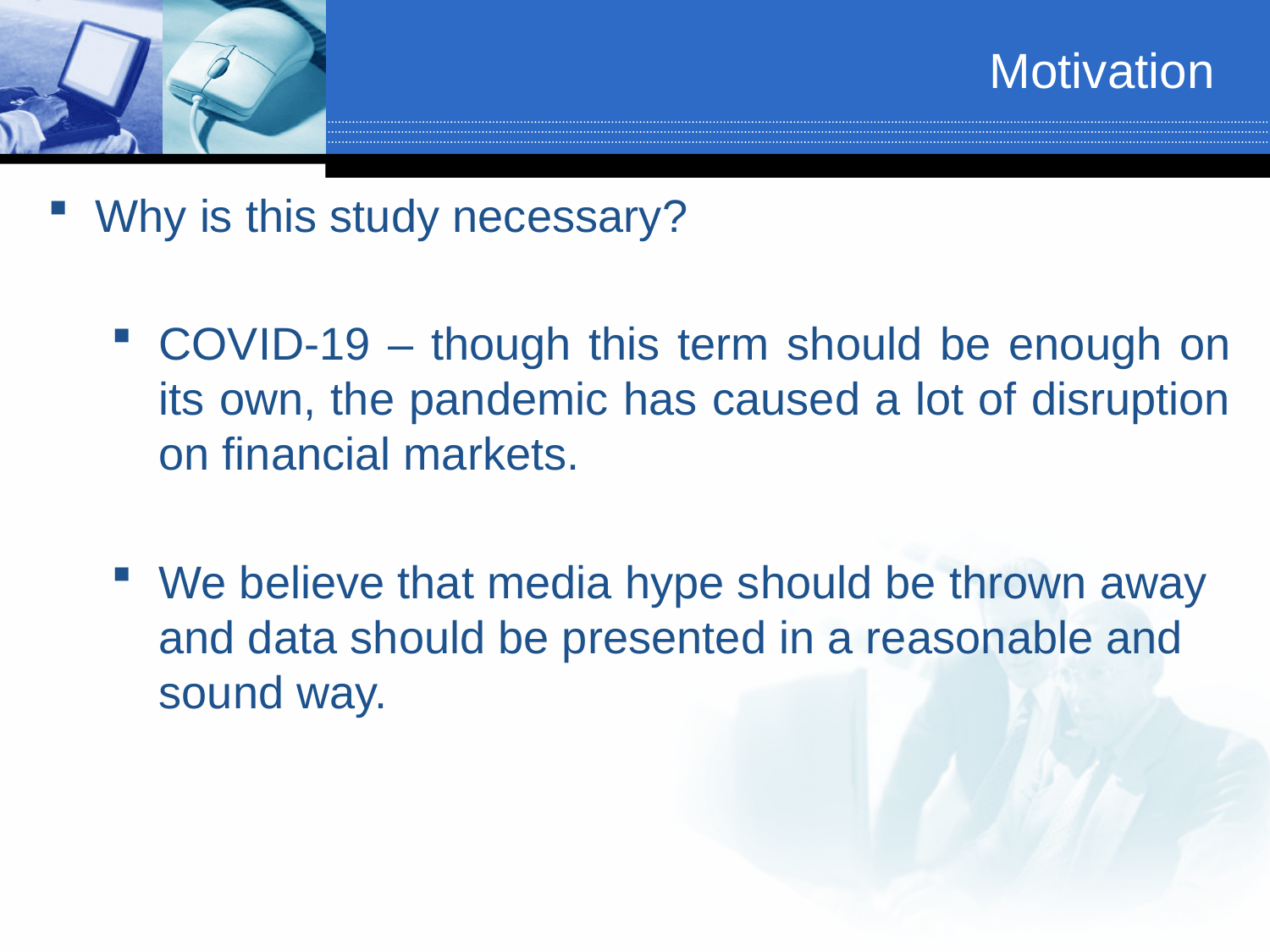

# Motivation
Why is this study necessary?

COVID-19 – though this term should be enough on its own, the pandemic has caused a lot of disruption on financial markets.

We believe that media hype should be thrown away and data should be presented in a reasonable and sound way.